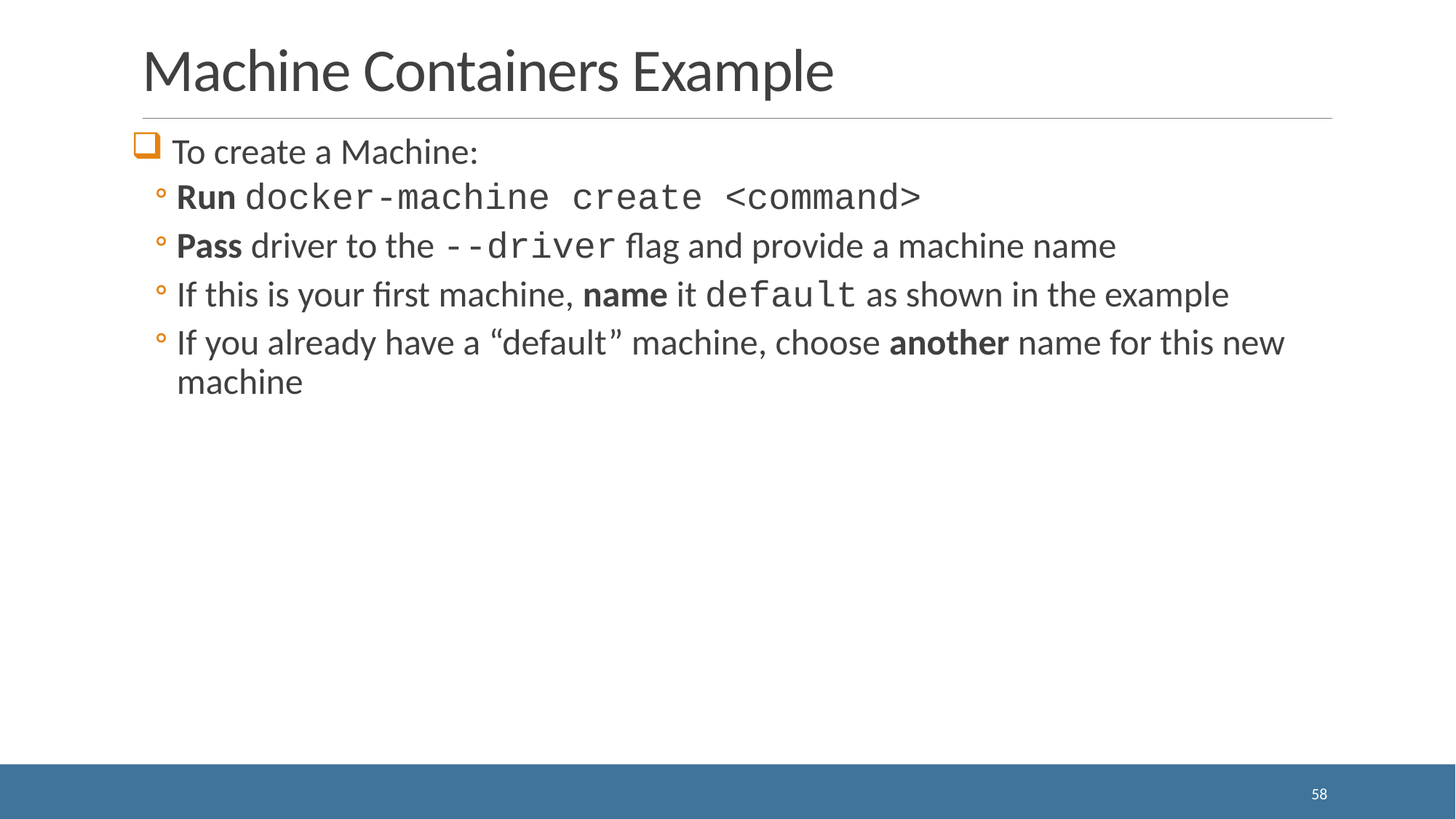

# Machine Containers Example
 To create a Machine:
Run docker-machine create <command>
Pass driver to the --driver flag and provide a machine name
If this is your first machine, name it default as shown in the example
If you already have a “default” machine, choose another name for this new machine

58